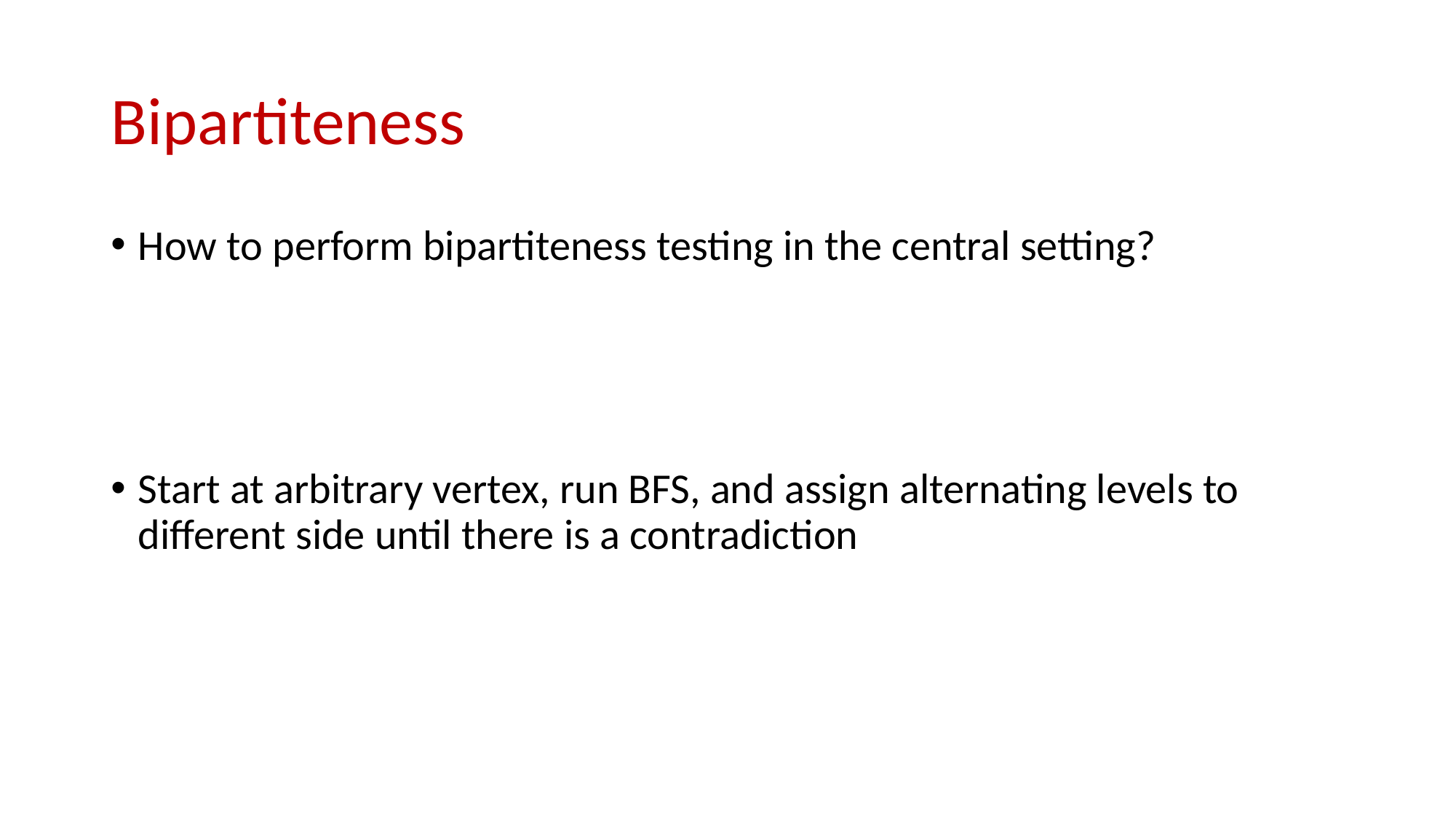

# Bipartiteness
How to perform bipartiteness testing in the central setting?

Start at arbitrary vertex, run BFS, and assign alternating levels to different side until there is a contradiction